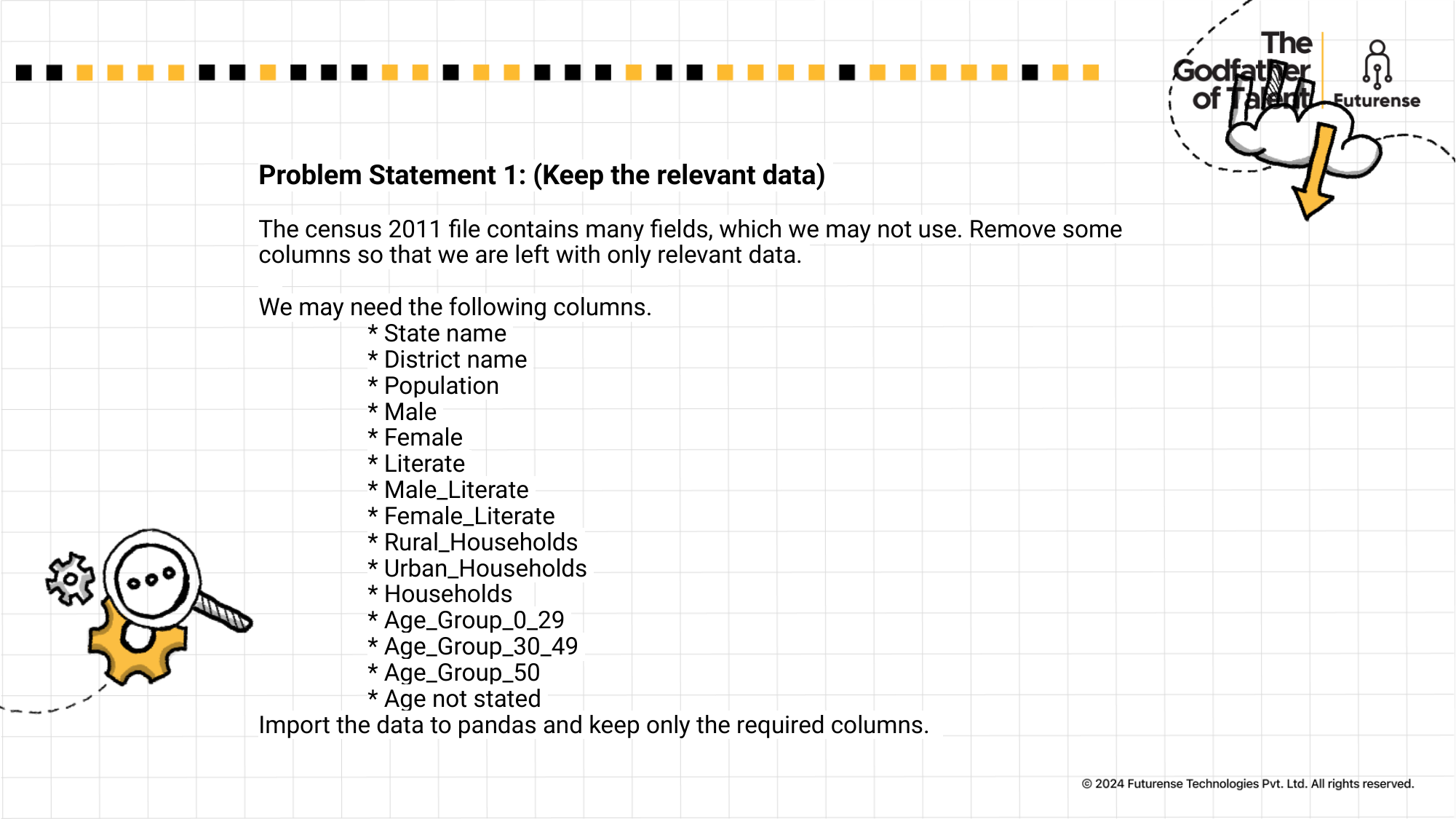

# Problem Statement 1: (Keep the relevant data)  The census 2011 file contains many fields, which we may not use. Remove some columns so that we are left with only relevant data.  We may need the following columns.  * State name  * District name  * Population  * Male  * Female  * Literate  * Male_Literate  * Female_Literate  * Rural_Households  * Urban_Households  * Households  * Age_Group_0_29  * Age_Group_30_49  * Age_Group_50  * Age not stated  Import the data to pandas and keep only the required columns.